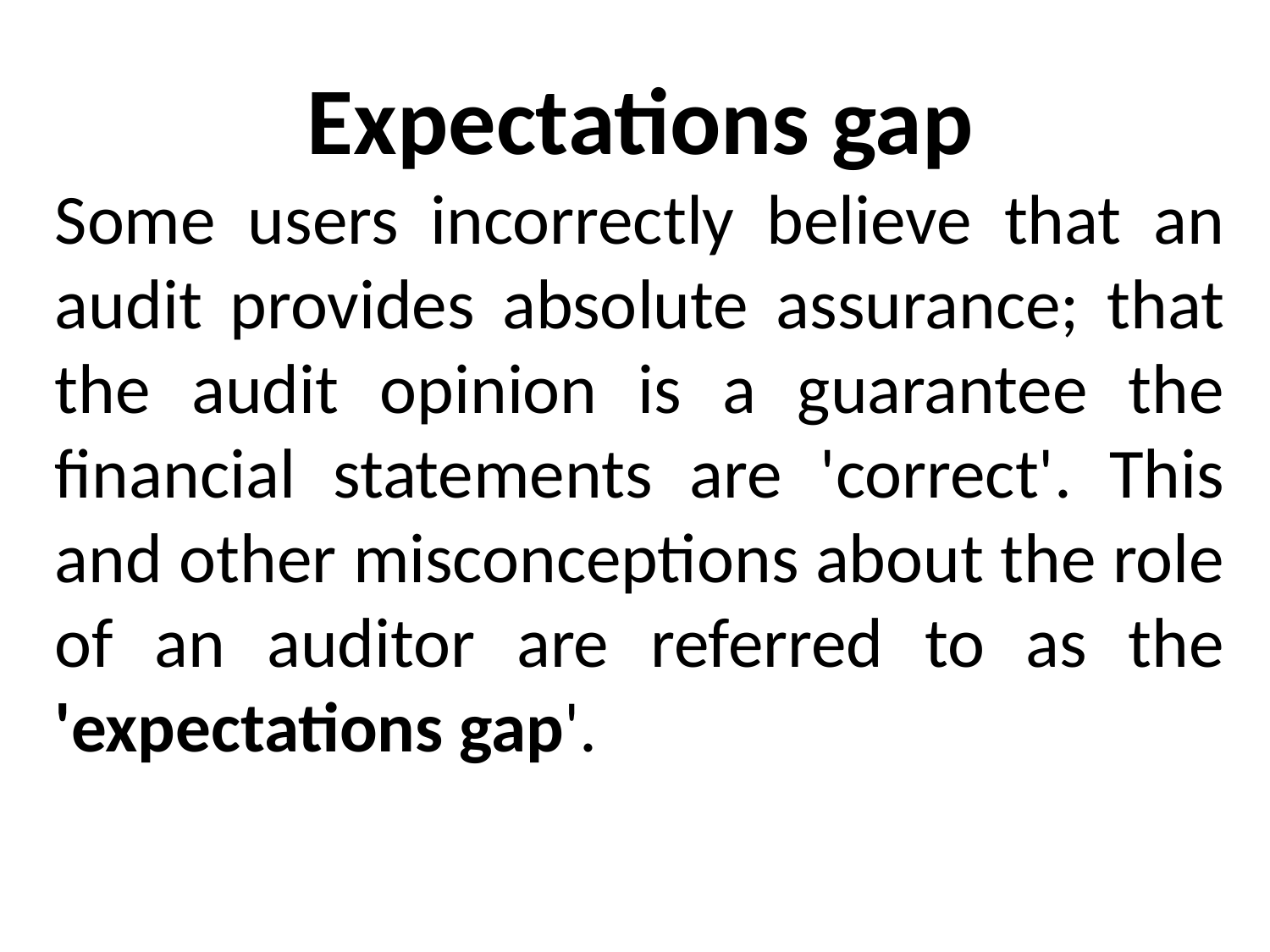

Expectations gap
Some users incorrectly believe that an audit provides absolute assurance; that the audit opinion is a guarantee the financial statements are 'correct'. This and other misconceptions about the role of an auditor are referred to as the 'expectations gap'.